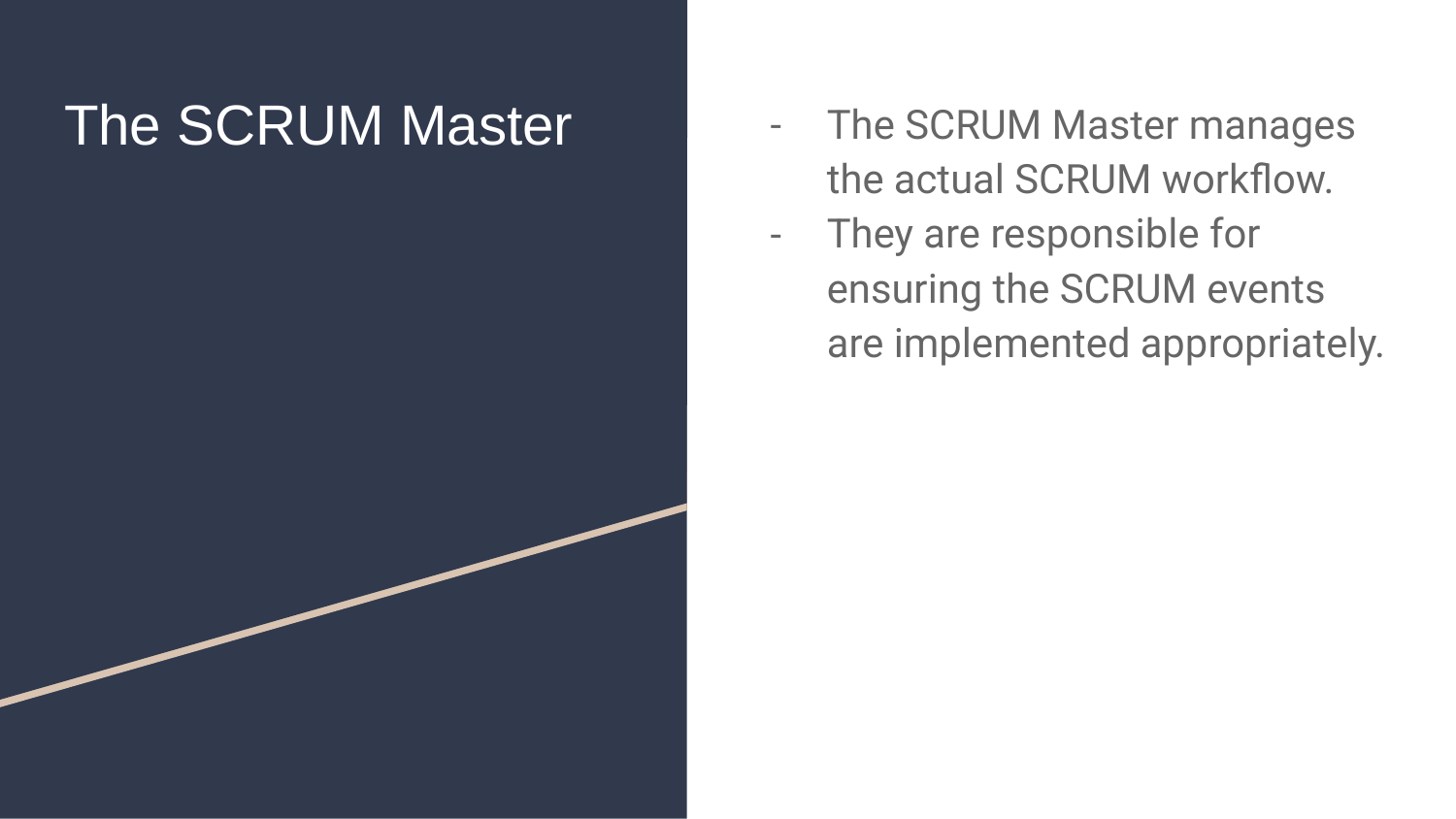

# The SCRUM Master
The SCRUM Master manages the actual SCRUM workflow.
They are responsible for ensuring the SCRUM events are implemented appropriately.